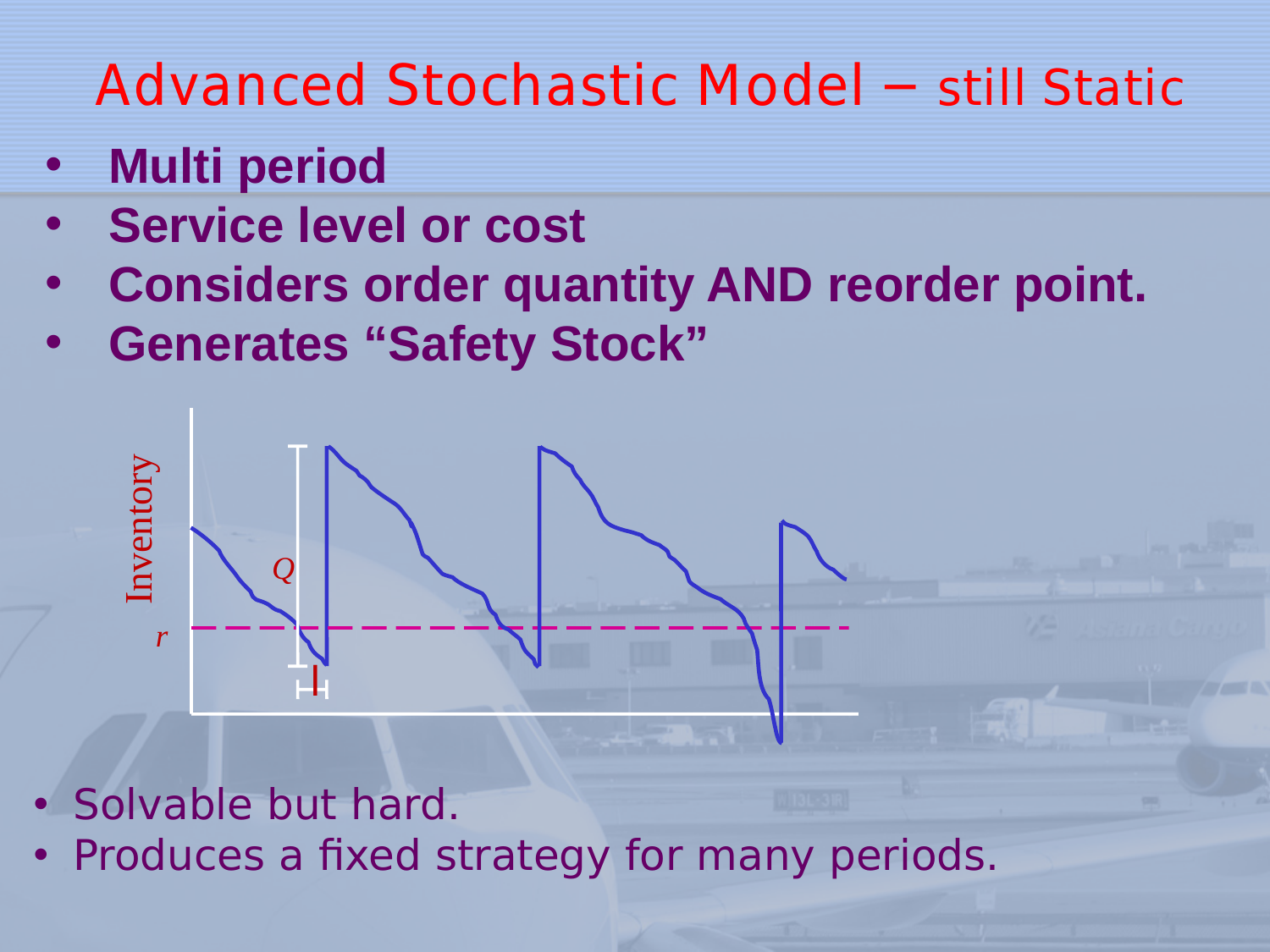

Advanced Stochastic Model – still Static
Multi period
Service level or cost
Considers order quantity AND reorder point.
Generates “Safety Stock”

Inventory

Q
r

l

Solvable but hard.
Produces a fixed strategy for many periods.